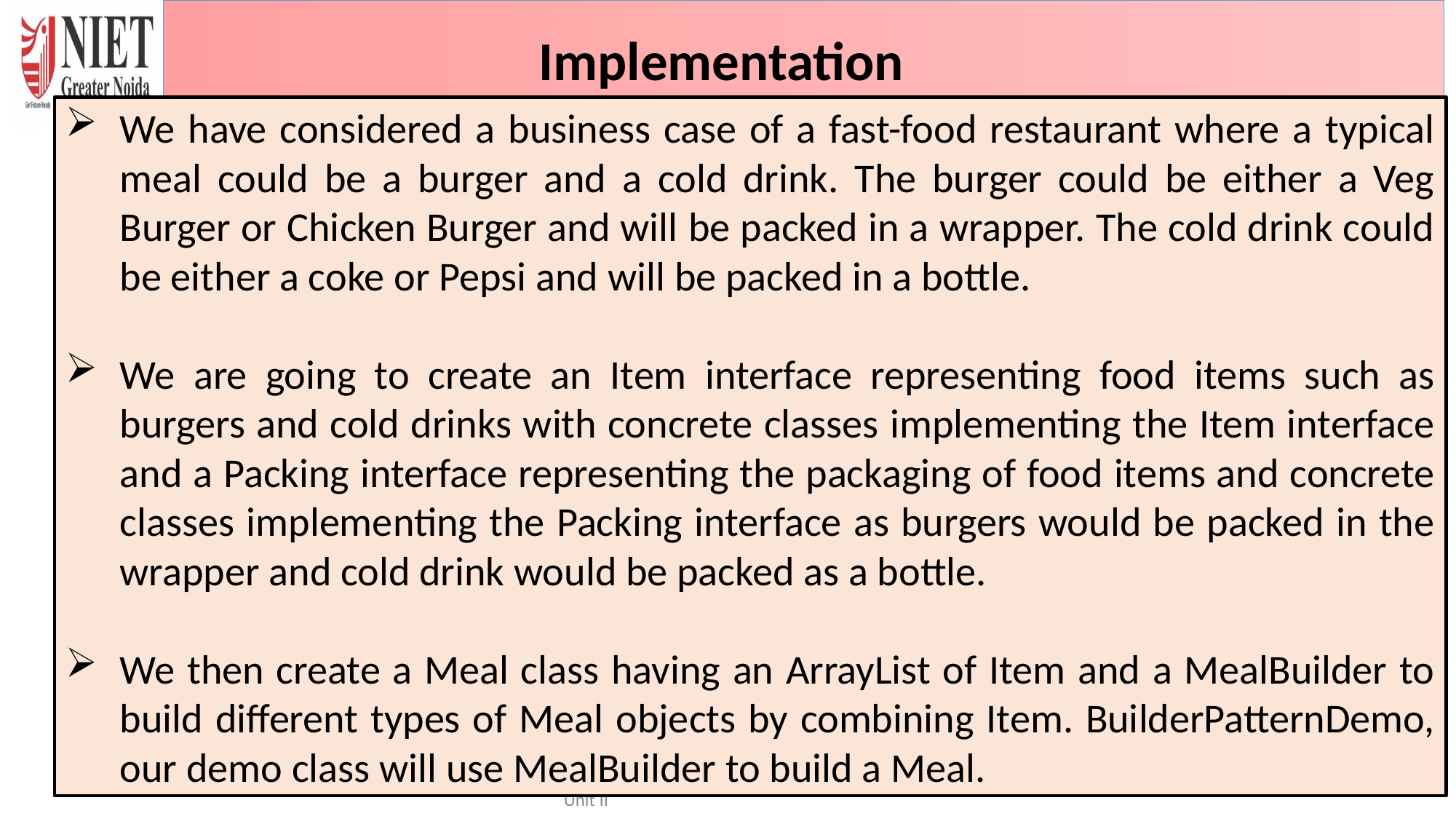

Implementation
We have considered a business case of a fast-food restaurant where a typical meal could be a burger and a cold drink. The burger could be either a Veg Burger or Chicken Burger and will be packed in a wrapper. The cold drink could be either a coke or Pepsi and will be packed in a bottle.

We are going to create an Item interface representing food items such as burgers and cold drinks with concrete classes implementing the Item interface and a Packing interface representing the packaging of food items and concrete classes implementing the Packing interface as burgers would be packed in the wrapper and cold drink would be packed as a bottle.

We then create a Meal class having an ArrayList of Item and a MealBuilder to build different types of Meal objects by combining Item. BuilderPatternDemo, our demo class will use MealBuilder to build a Meal.

6/20/2024
Shweta Singh                                           Design Pattern                                    Unit II
47